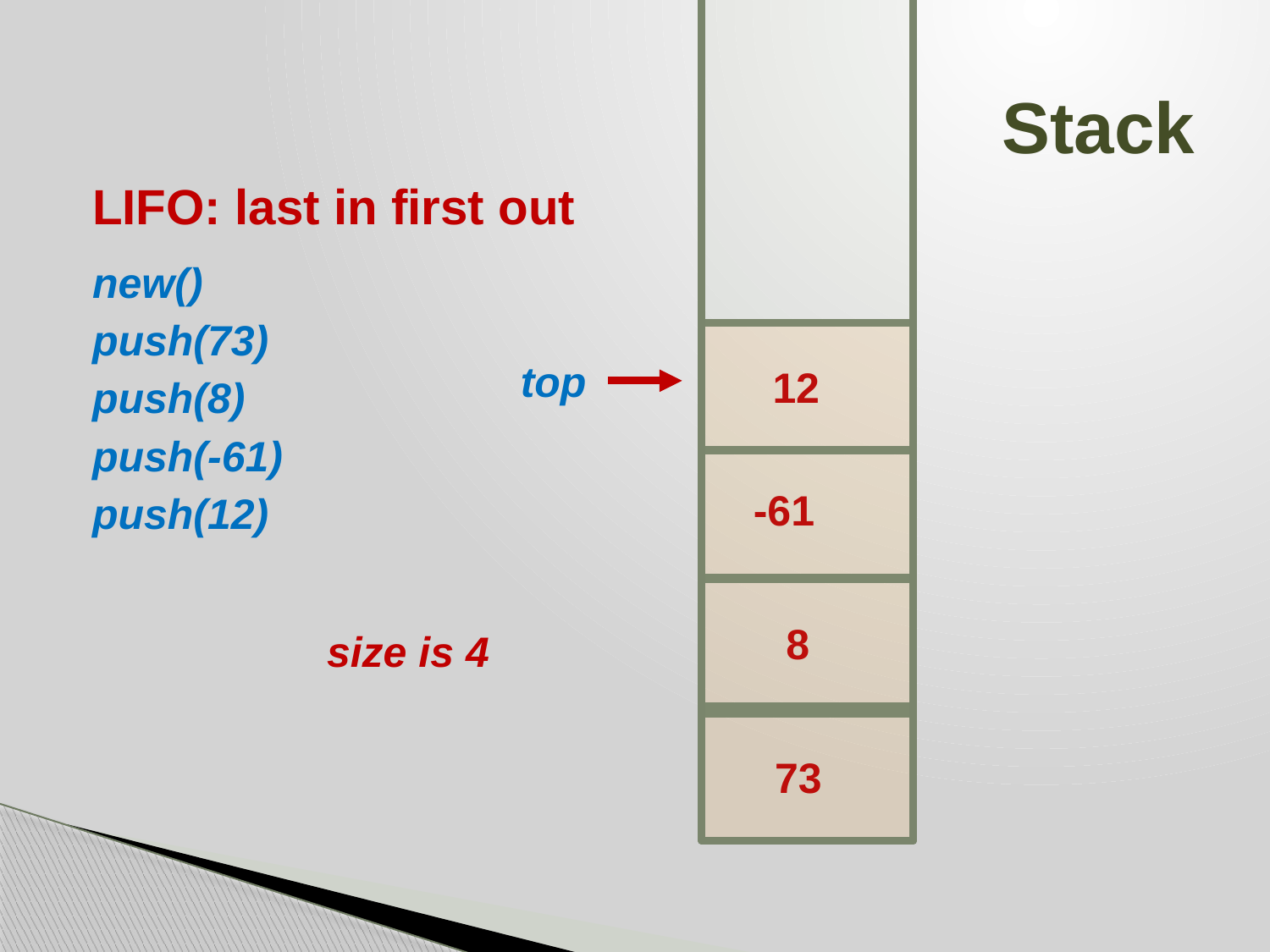

# Stack
LIFO: last in first out
new()
push(73)
push(8)
push(-61)
push(12)

top
12

-61

8
size is 4

73